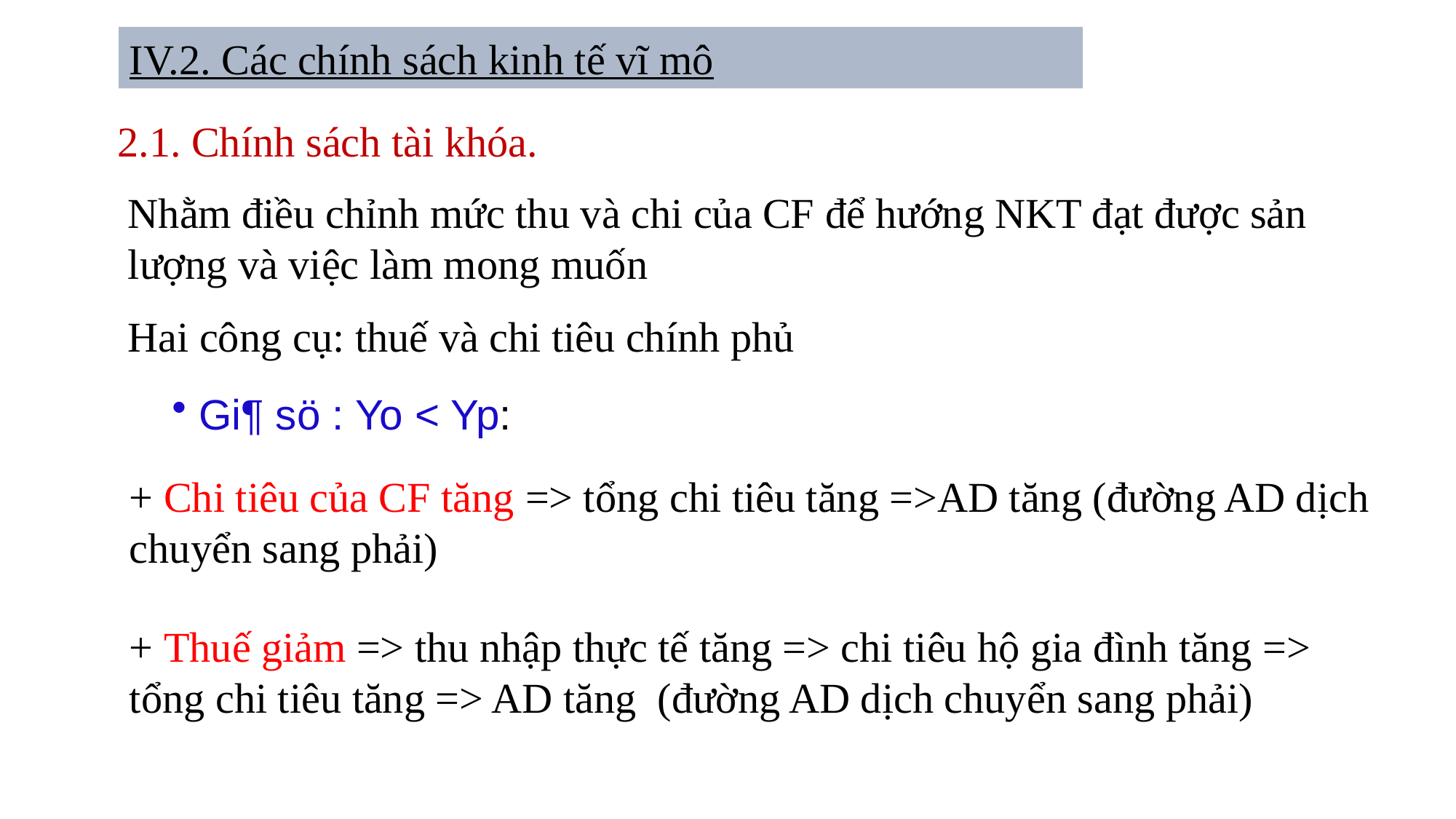

IV.2. Các chính sách kinh tế vĩ mô
2.1. Chính sách tài khóa.
Nhằm điều chỉnh mức thu và chi của CF để hướng NKT đạt được sản lượng và việc làm mong muốn
Hai công cụ: thuế và chi tiêu chính phủ
 Gi¶ sö : Yo < Yp:
+ Chi tiêu của CF tăng => tổng chi tiêu tăng =>AD tăng (đường AD dịch chuyển sang phải)
+ Thuế giảm => thu nhập thực tế tăng => chi tiêu hộ gia đình tăng => tổng chi tiêu tăng => AD tăng  (đường AD dịch chuyển sang phải)